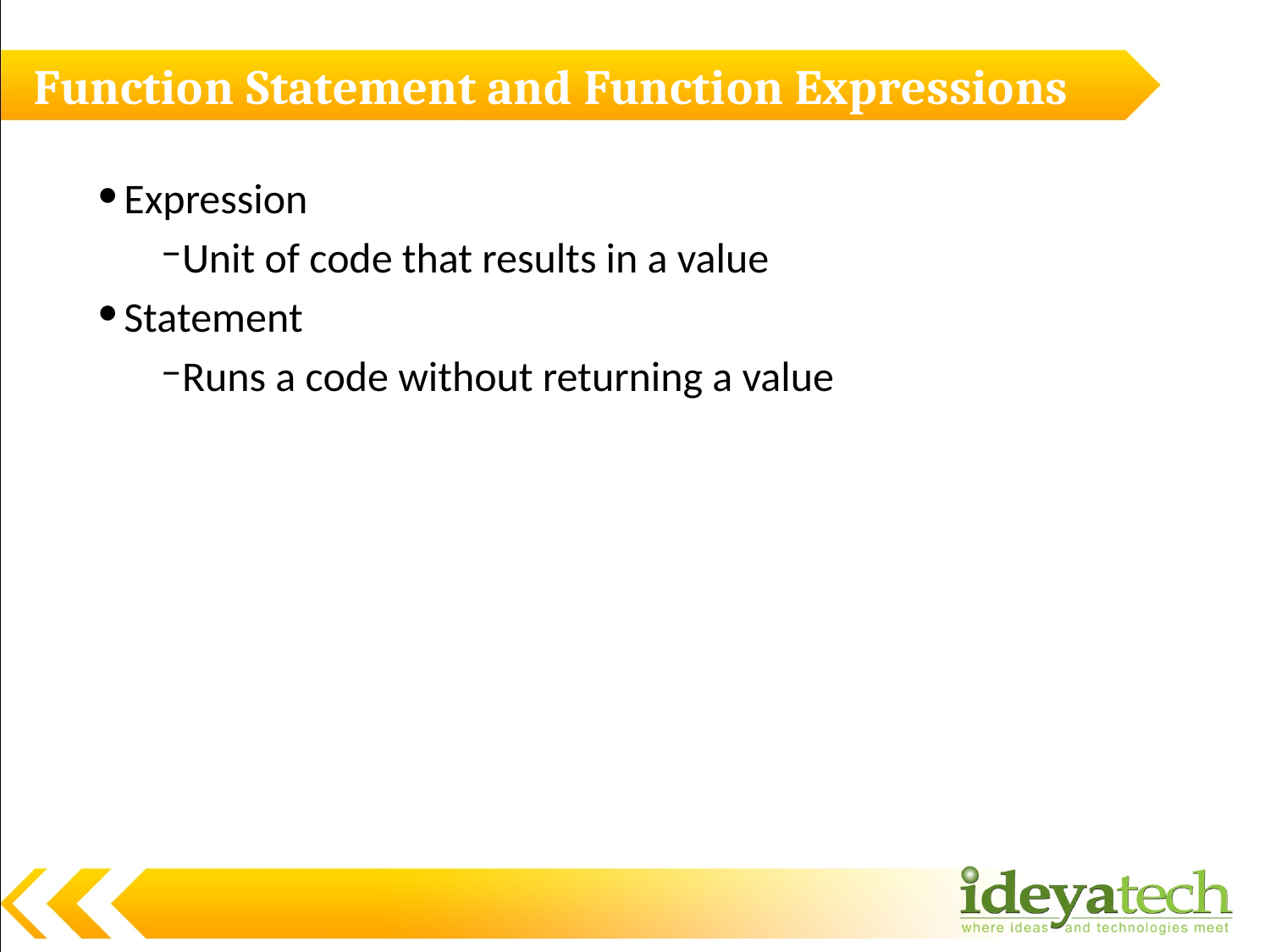

# Function Statement and Function Expressions
Expression
Unit of code that results in a value
Statement
Runs a code without returning a value